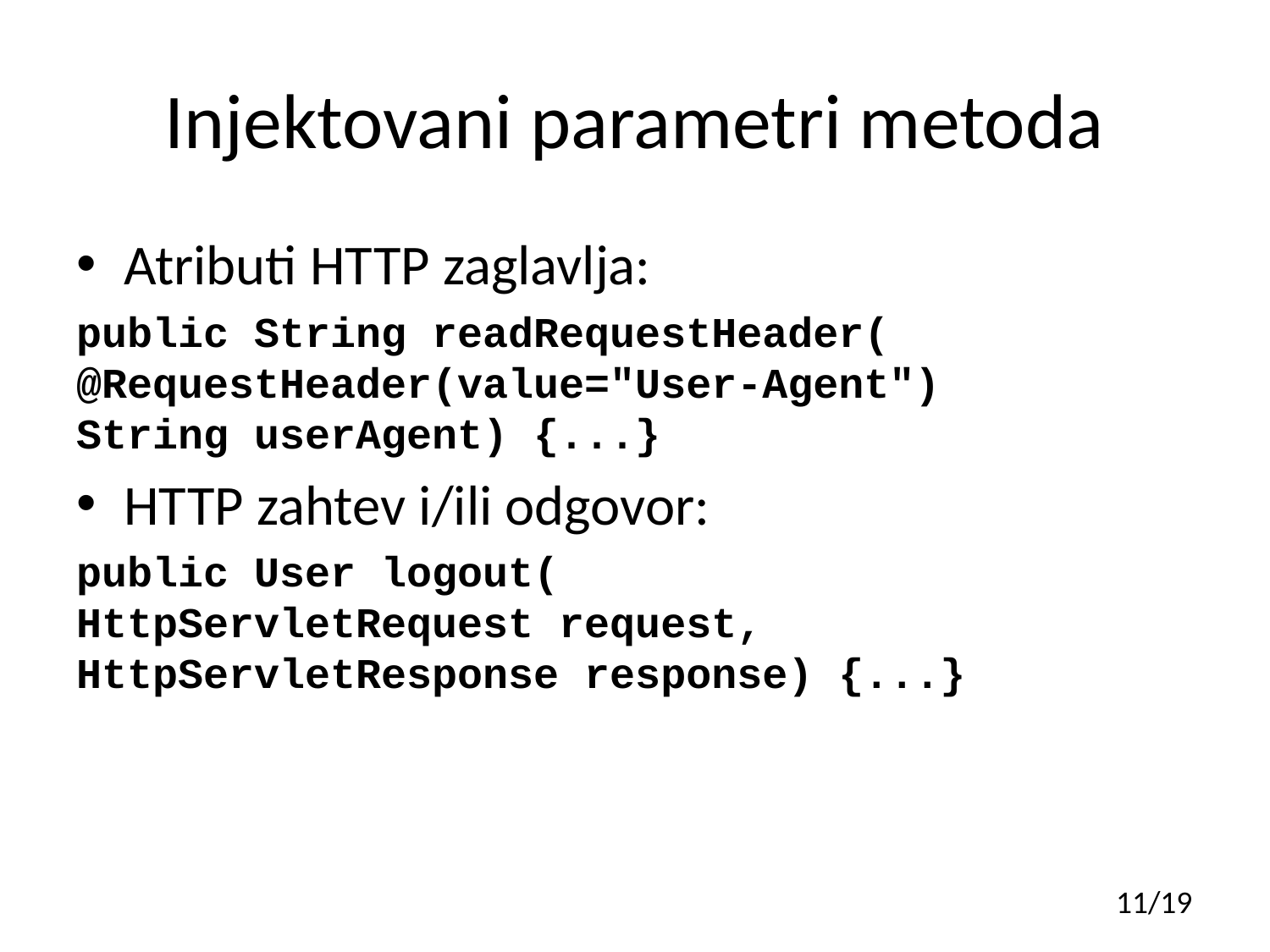

# Injektovani parametri metoda
Atributi HTTP zaglavlja:
public String readRequestHeader(
@RequestHeader(value="User-Agent")
String userAgent) {...}
HTTP zahtev i/ili odgovor:
public User logout(
HttpServletRequest request, HttpServletResponse response) {...}